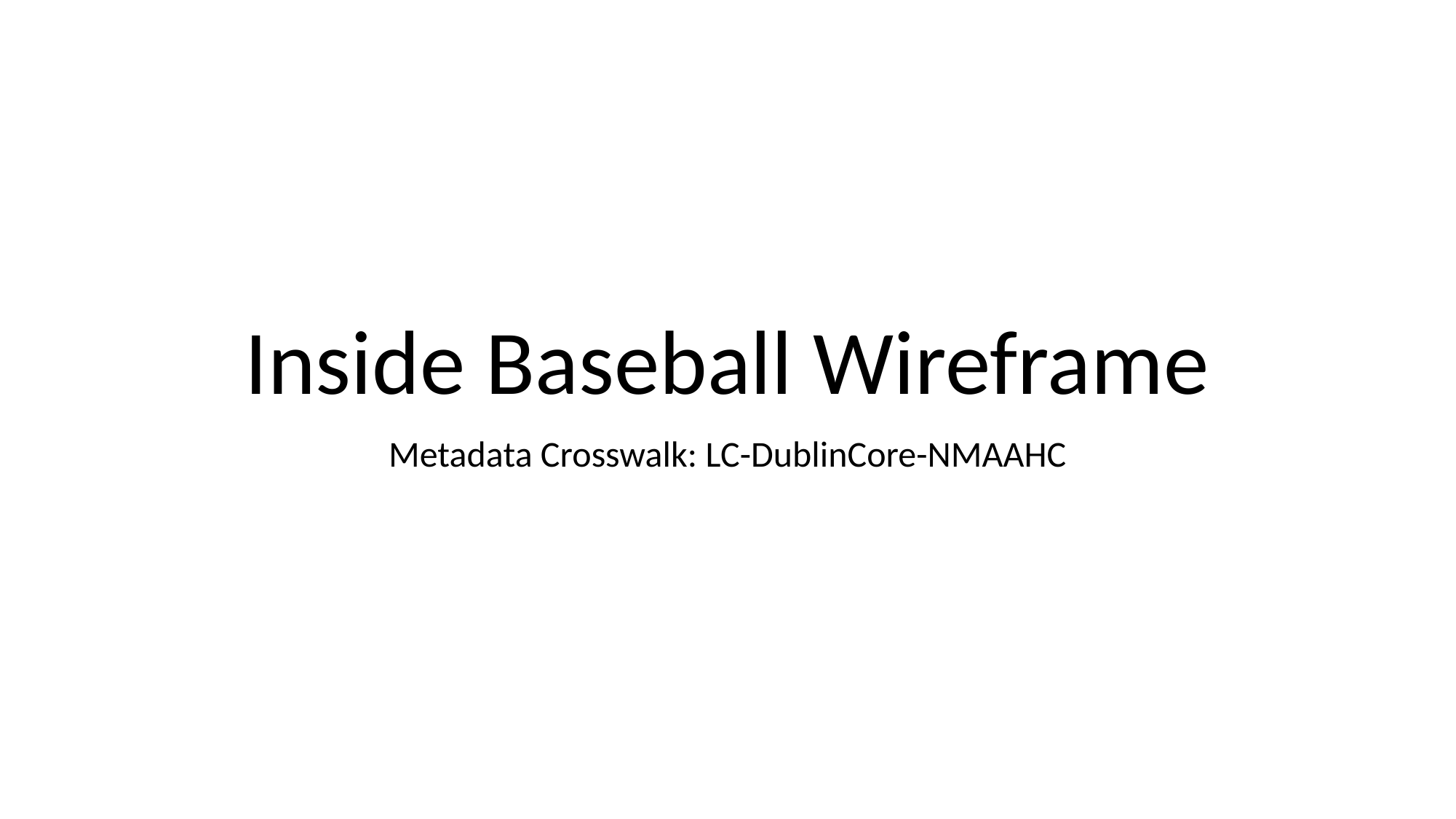

# Inside Baseball Wireframe
Metadata Crosswalk: LC-DublinCore-NMAAHC